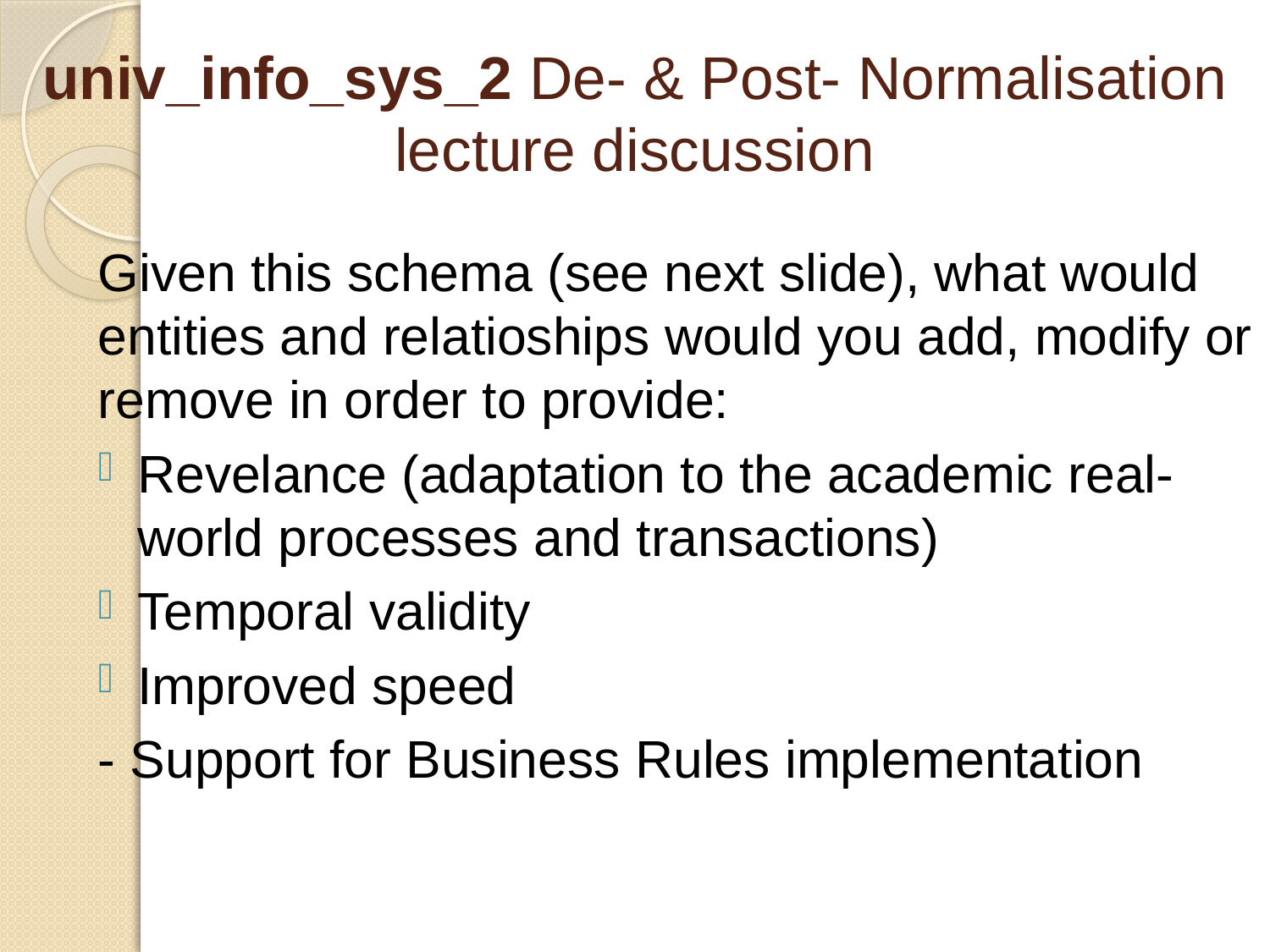

# univ_info_sys_2 De- & Post- Normalisation lecture discussion
Given this schema (see next slide), what would entities and relatioships would you add, modify or remove in order to provide:
Revelance (adaptation to the academic real-world processes and transactions)
Temporal validity
Improved speed
- Support for Business Rules implementation